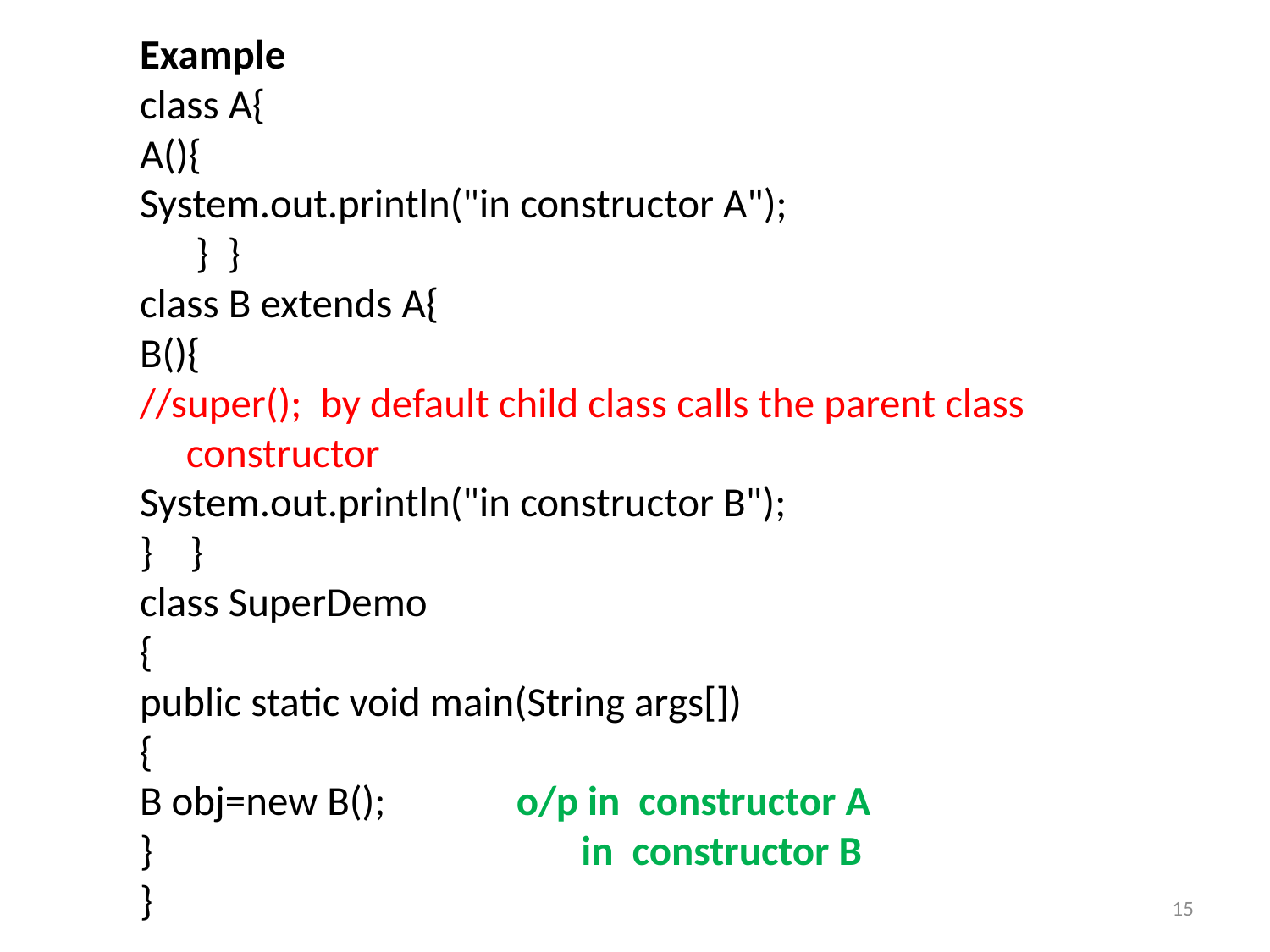

Example
class A{
A(){
System.out.println("in constructor A");
      }  }
class B extends A{
B(){
//super();  by default child class calls the parent class constructor
System.out.println("in constructor B");
}    }
class SuperDemo
{
public static void main(String args[])
{
B obj=new B();              o/p in  constructor A
}                                              in  constructor B
}
15